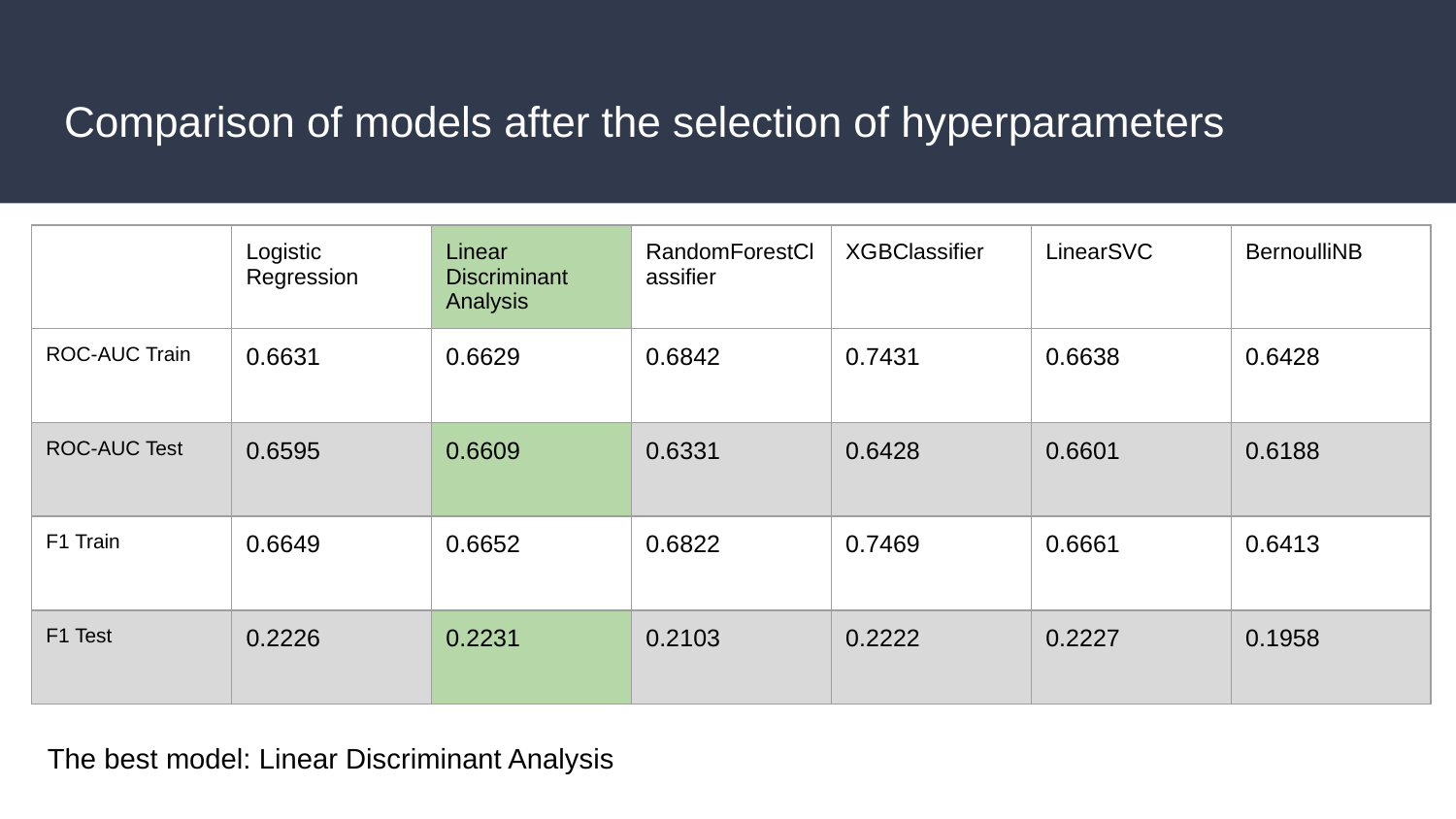

# Comparison of models after the selection of hyperparameters
|  | Logistic Regression | Linear Discriminant Analysis | RandomForestClassifier | XGBClassifier | LinearSVC | BernoulliNB |
| --- | --- | --- | --- | --- | --- | --- |
| ROC-AUC Train | 0.6631 | 0.6629 | 0.6842 | 0.7431 | 0.6638 | 0.6428 |
| ROC-AUC Test | 0.6595 | 0.6609 | 0.6331 | 0.6428 | 0.6601 | 0.6188 |
| F1 Train | 0.6649 | 0.6652 | 0.6822 | 0.7469 | 0.6661 | 0.6413 |
| F1 Test | 0.2226 | 0.2231 | 0.2103 | 0.2222 | 0.2227 | 0.1958 |
The best model: Linear Discriminant Analysis